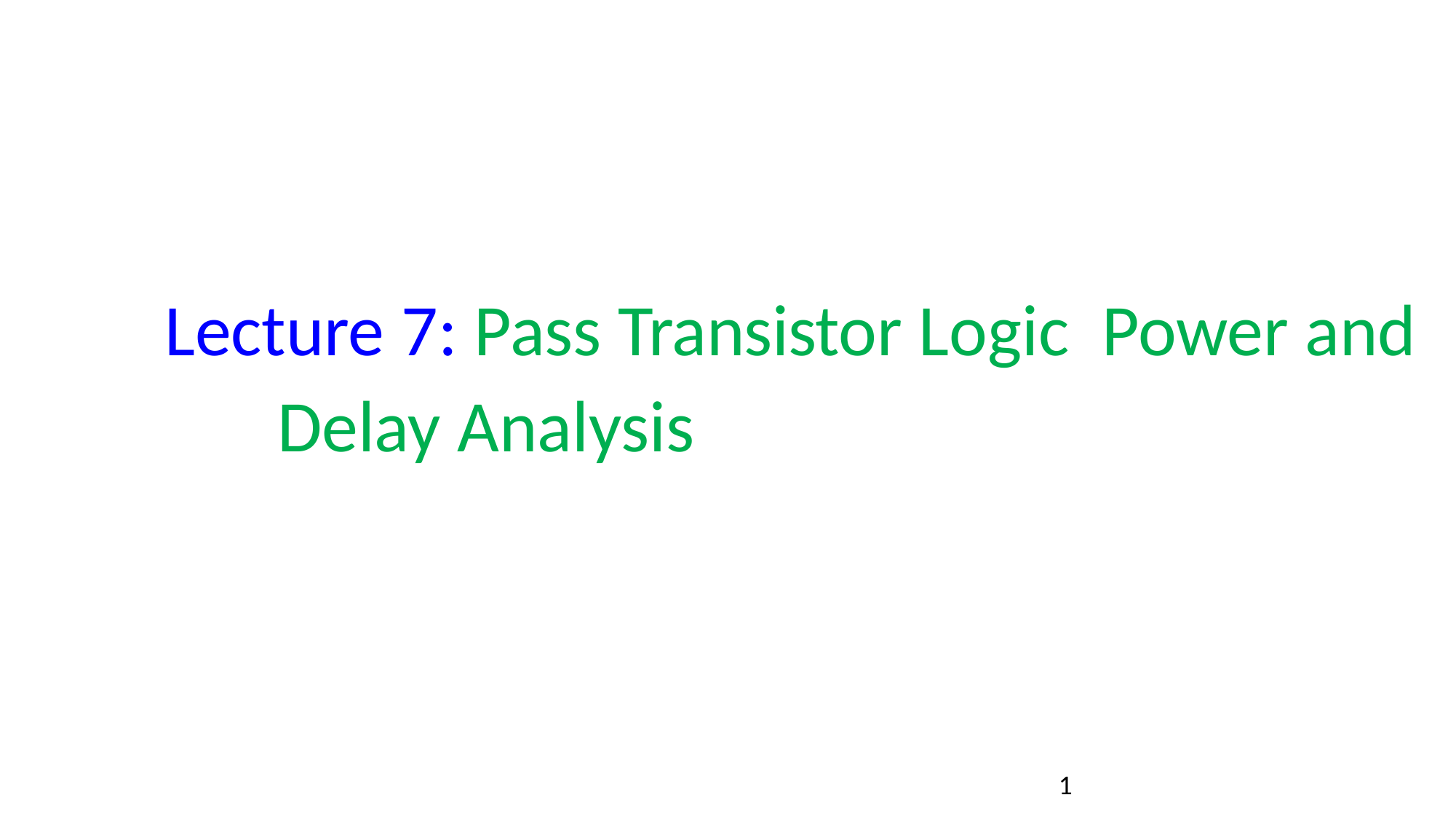

Lecture 7: Pass Transistor Logic  Power and Delay Analysis
1